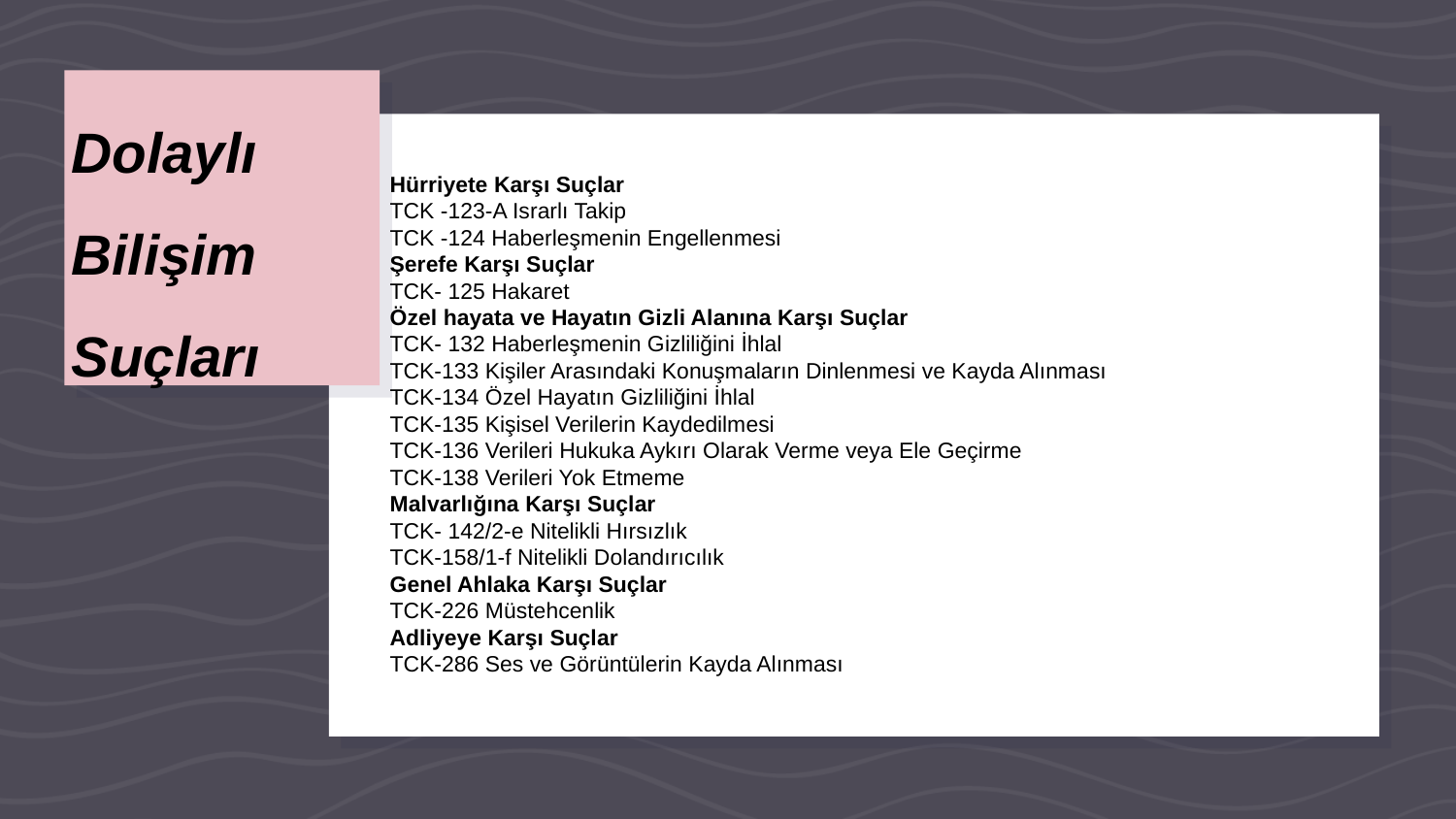

# Dolaylı Bilişim Suçları

Hürriyete Karşı Suçlar
TCK -123-A Israrlı Takip
TCK -124 Haberleşmenin Engellenmesi
Şerefe Karşı Suçlar
TCK- 125 Hakaret
Özel hayata ve Hayatın Gizli Alanına Karşı Suçlar
TCK- 132 Haberleşmenin Gizliliğini İhlal
TCK-133 Kişiler Arasındaki Konuşmaların Dinlenmesi ve Kayda Alınması
TCK-134 Özel Hayatın Gizliliğini İhlal
TCK-135 Kişisel Verilerin Kaydedilmesi
TCK-136 Verileri Hukuka Aykırı Olarak Verme veya Ele Geçirme
TCK-138 Verileri Yok Etmeme
Malvarlığına Karşı Suçlar
TCK- 142/2-e Nitelikli Hırsızlık
TCK-158/1-f Nitelikli Dolandırıcılık
Genel Ahlaka Karşı Suçlar
TCK-226 Müstehcenlik
Adliyeye Karşı Suçlar
TCK-286 Ses ve Görüntülerin Kayda Alınması